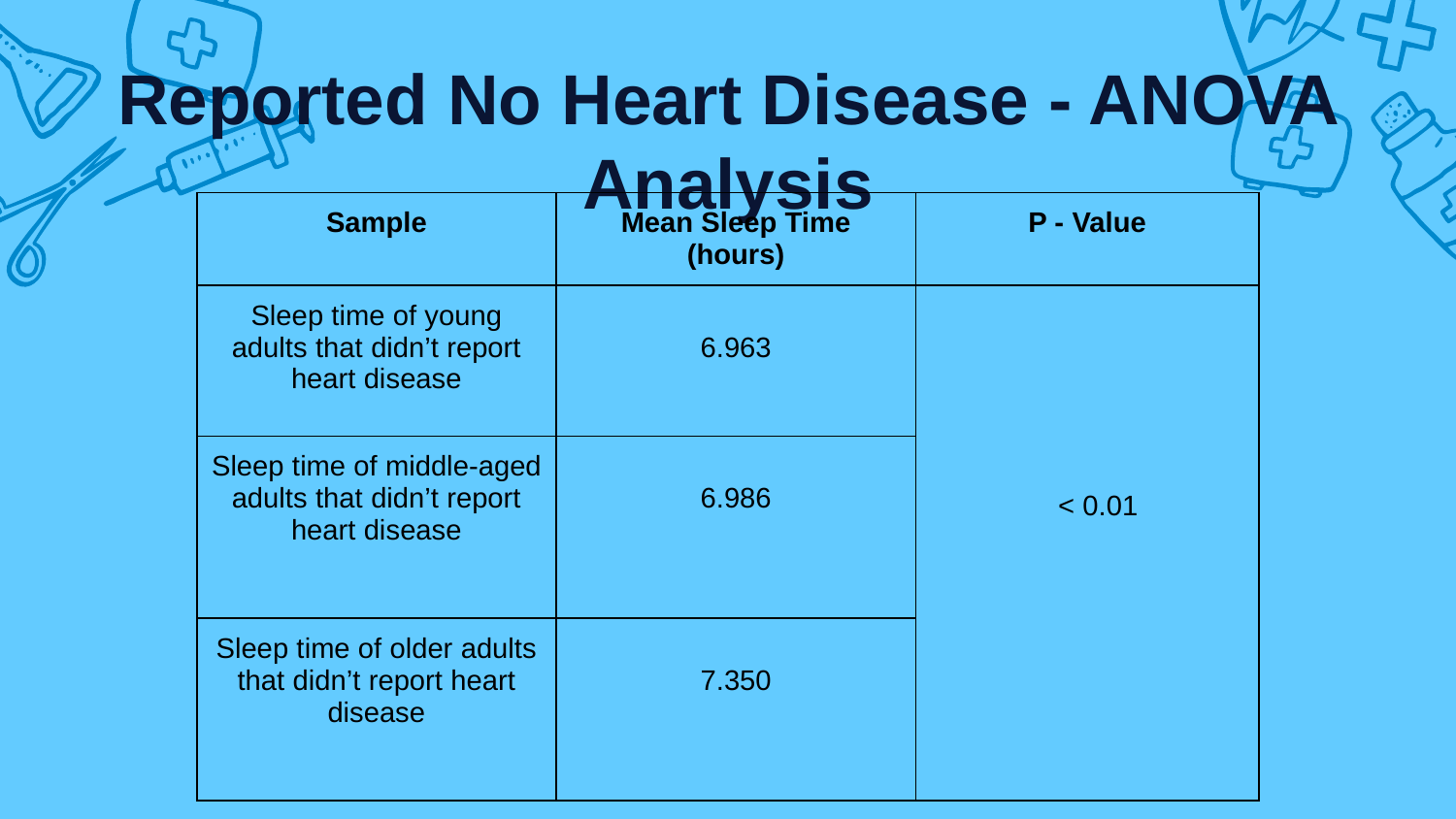

# Reported No Heart Disease - ANOVA Analysis
| Sample | Mean Sleep Time (hours) | P - Value |
| --- | --- | --- |
| Sleep time of young adults that didn’t report heart disease | 6.963 | < 0.01 |
| Sleep time of middle-aged adults that didn’t report heart disease | 6.986 |  |
| Sleep time of older adults that didn’t report heart disease | 7.350 |  |